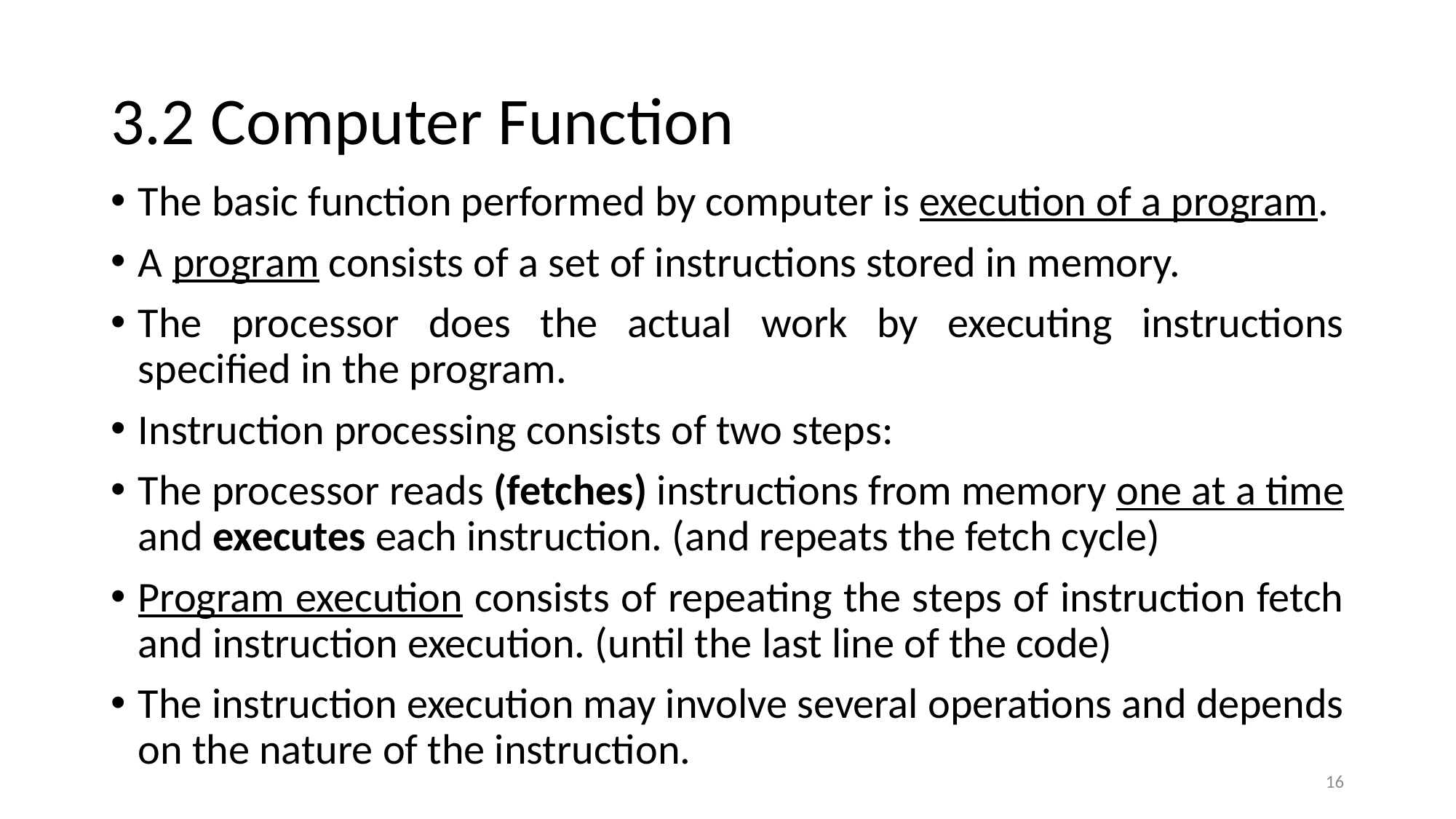

# 3.2 Computer Function
The basic function performed by computer is execution of a program.
A program consists of a set of instructions stored in memory.
The processor does the actual work by executing instructions specified in the program.
Instruction processing consists of two steps:
The processor reads (fetches) instructions from memory one at a time and executes each instruction. (and repeats the fetch cycle)
Program execution consists of repeating the steps of instruction fetch and instruction execution. (until the last line of the code)
The instruction execution may involve several operations and depends on the nature of the instruction.

16